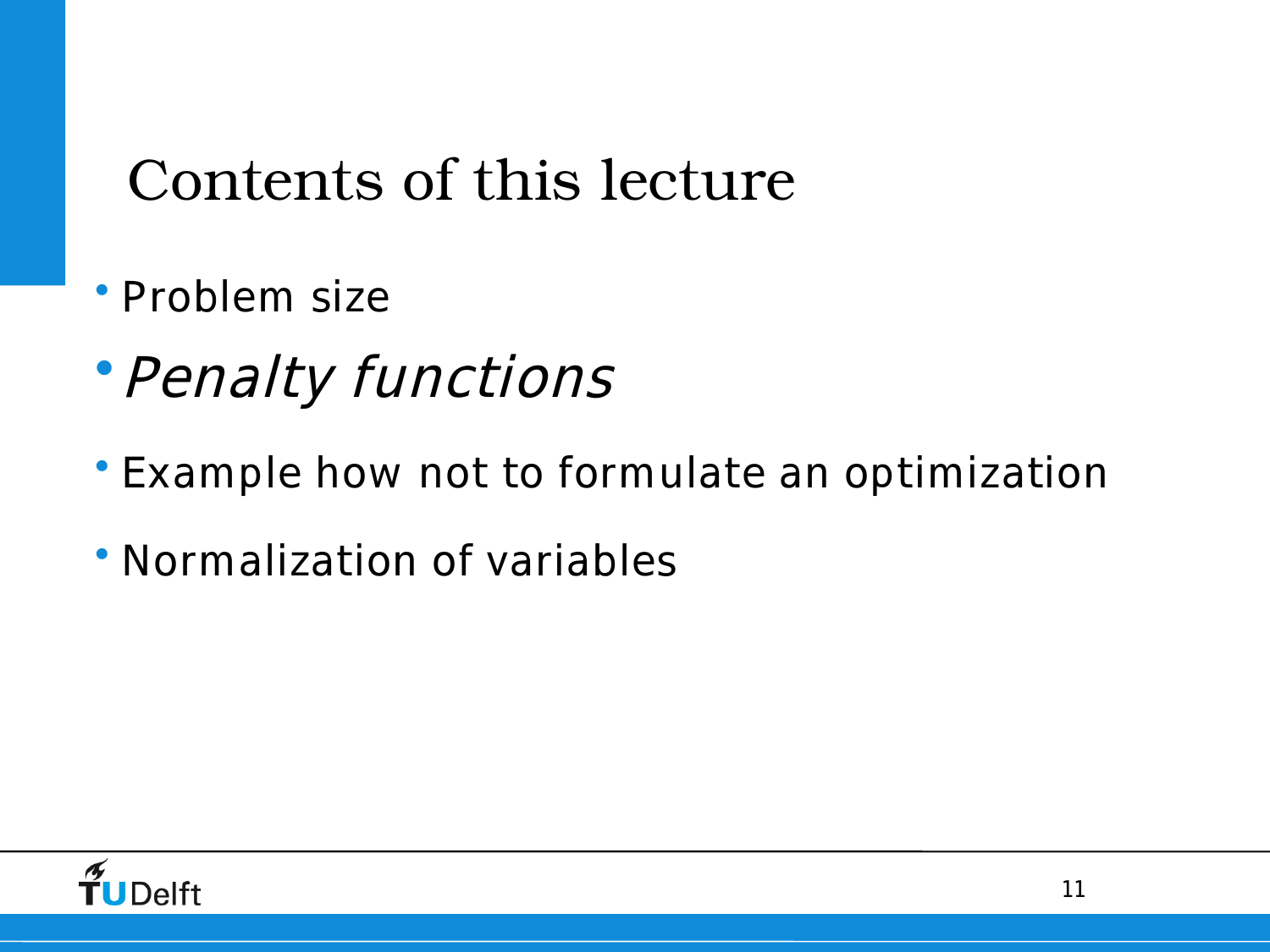

# Contents of this lecture
Problem size
Penalty functions

Example how not to formulate an optimization
Normalization of variables